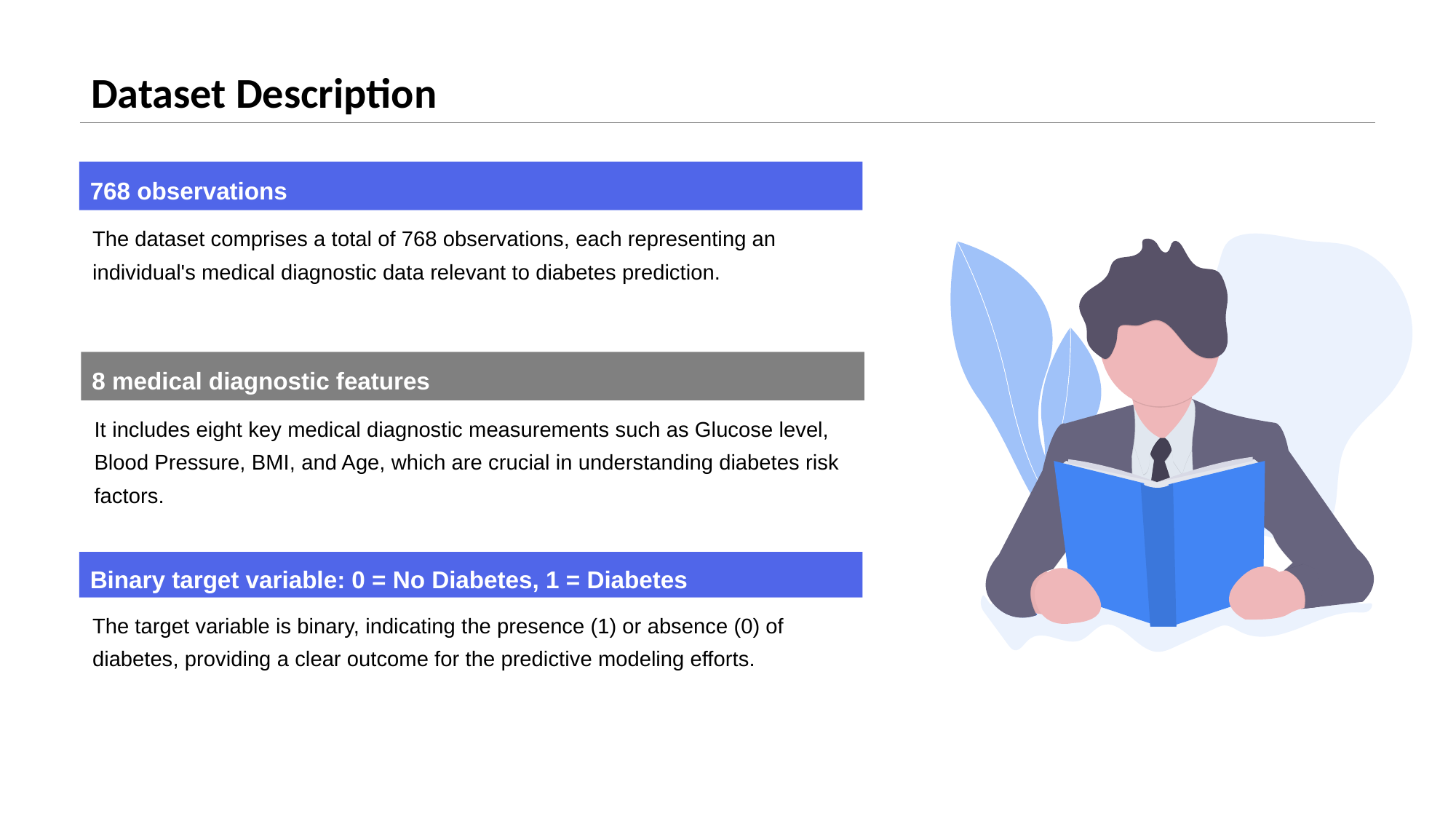

# Dataset Description
768 observations
The dataset comprises a total of 768 observations, each representing an individual's medical diagnostic data relevant to diabetes prediction.

8 medical diagnostic features
It includes eight key medical diagnostic measurements such as Glucose level, Blood Pressure, BMI, and Age, which are crucial in understanding diabetes risk factors.
Binary target variable: 0 = No Diabetes, 1 = Diabetes
The target variable is binary, indicating the presence (1) or absence (0) of diabetes, providing a clear outcome for the predictive modeling efforts.